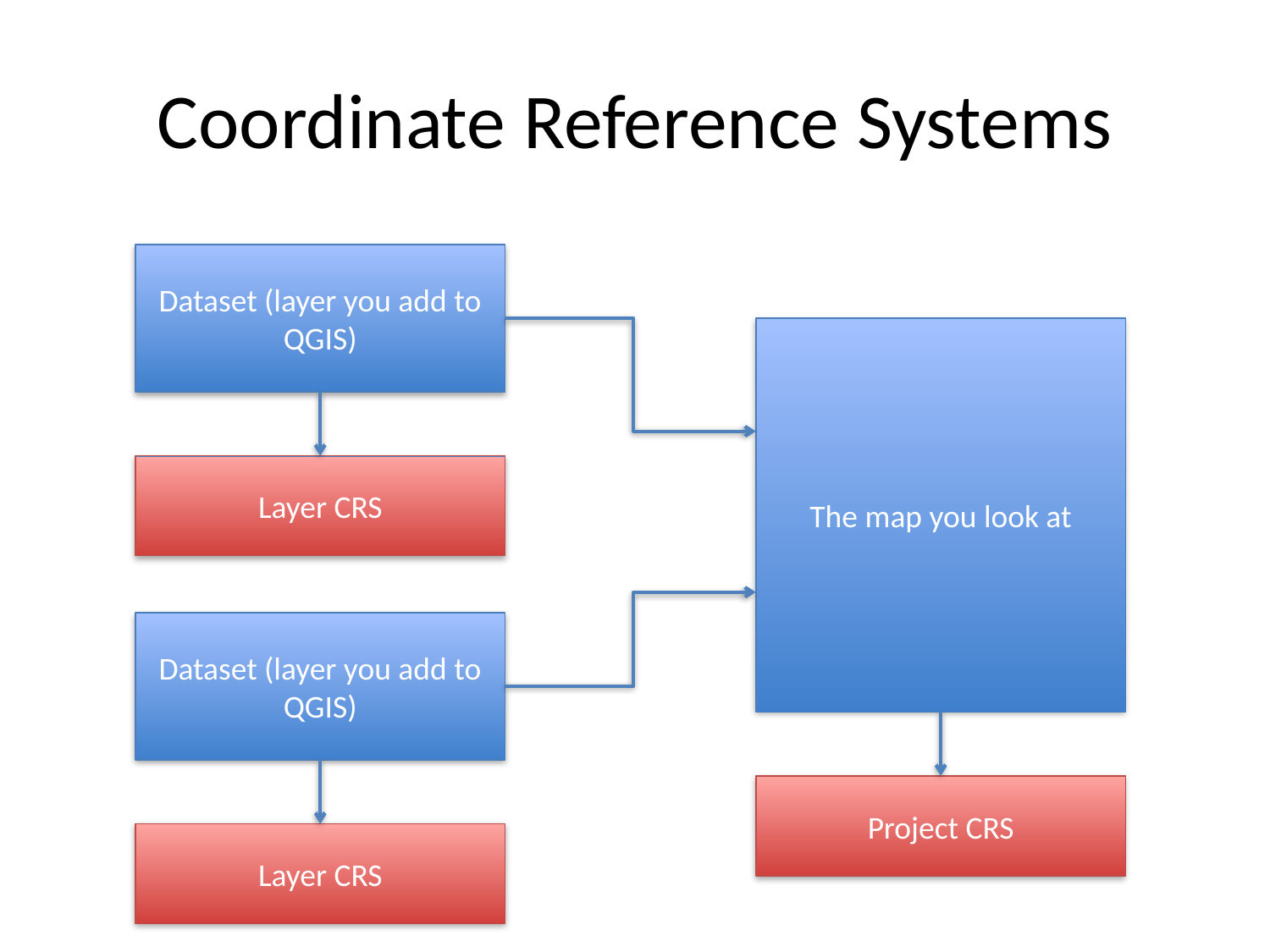

# Coordinate Reference Systems
Dataset (layer you add to QGIS)
The map you look at
Layer CRS
Dataset (layer you add to QGIS)
Project CRS
Layer CRS